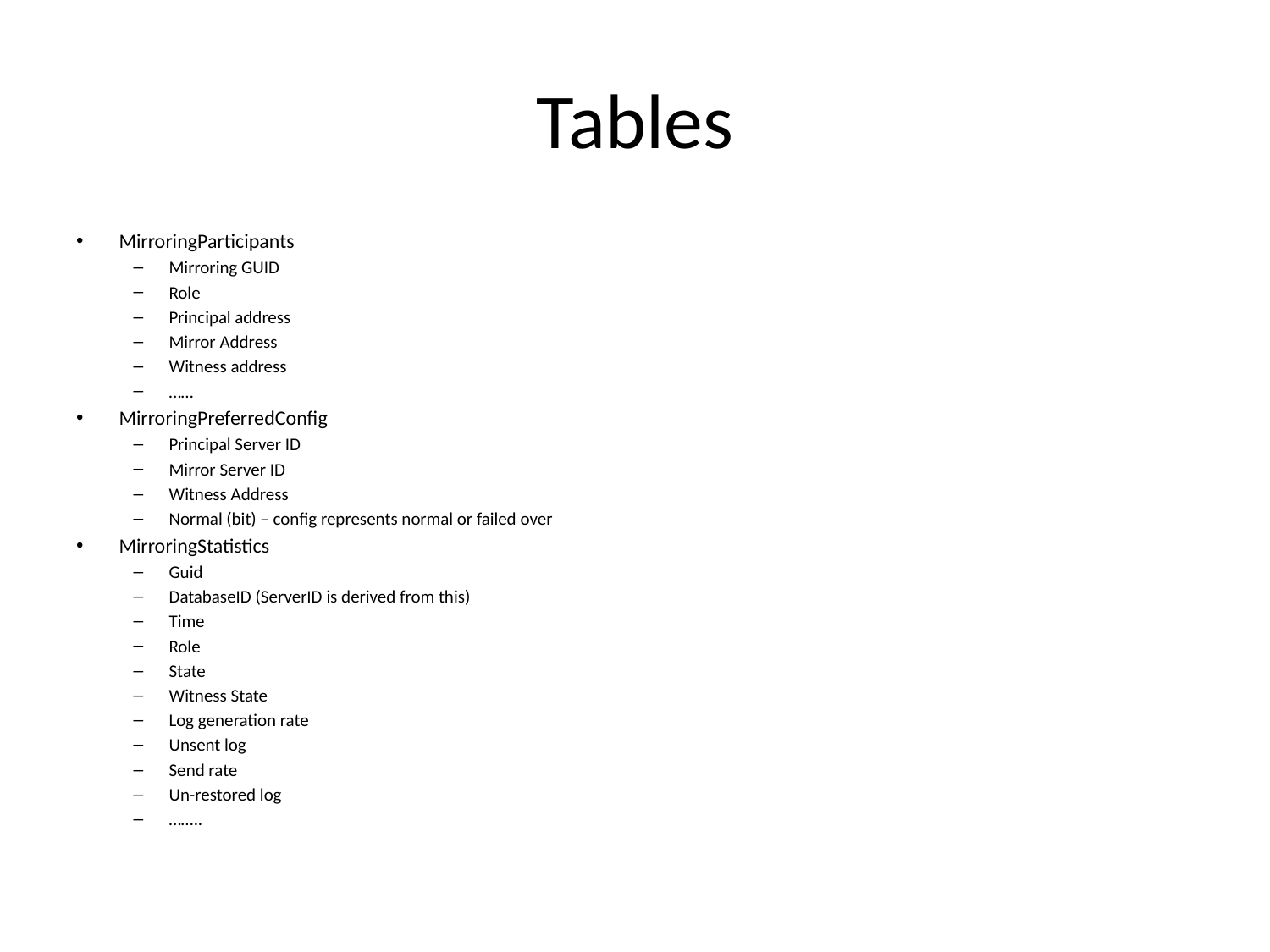

# Tables
MirroringParticipants
Mirroring GUID
Role
Principal address
Mirror Address
Witness address
……
MirroringPreferredConfig
Principal Server ID
Mirror Server ID
Witness Address
Normal (bit) – config represents normal or failed over
MirroringStatistics
Guid
DatabaseID (ServerID is derived from this)
Time
Role
State
Witness State
Log generation rate
Unsent log
Send rate
Un-restored log
……..